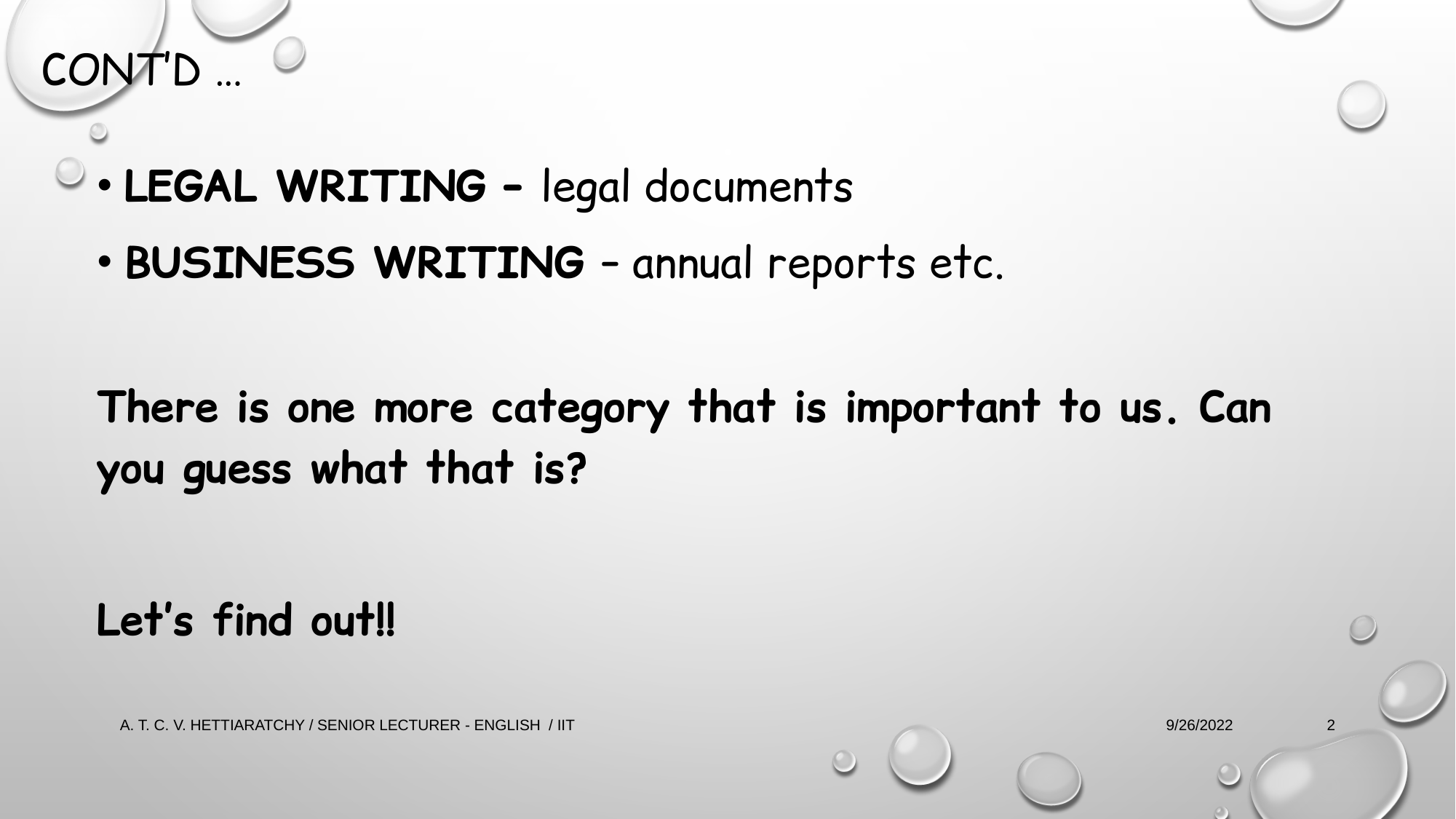

# Cont’d …
LEGAL WRITING – legal documents
BUSINESS WRITING – annual reports etc.

There is one more category that is important to us. Can you guess what that is?

Let’s find out!!
A. T. C. V. HETTIARATCHY / SENIOR LECTURER - ENGLISH  / IIT
9/26/2022
2